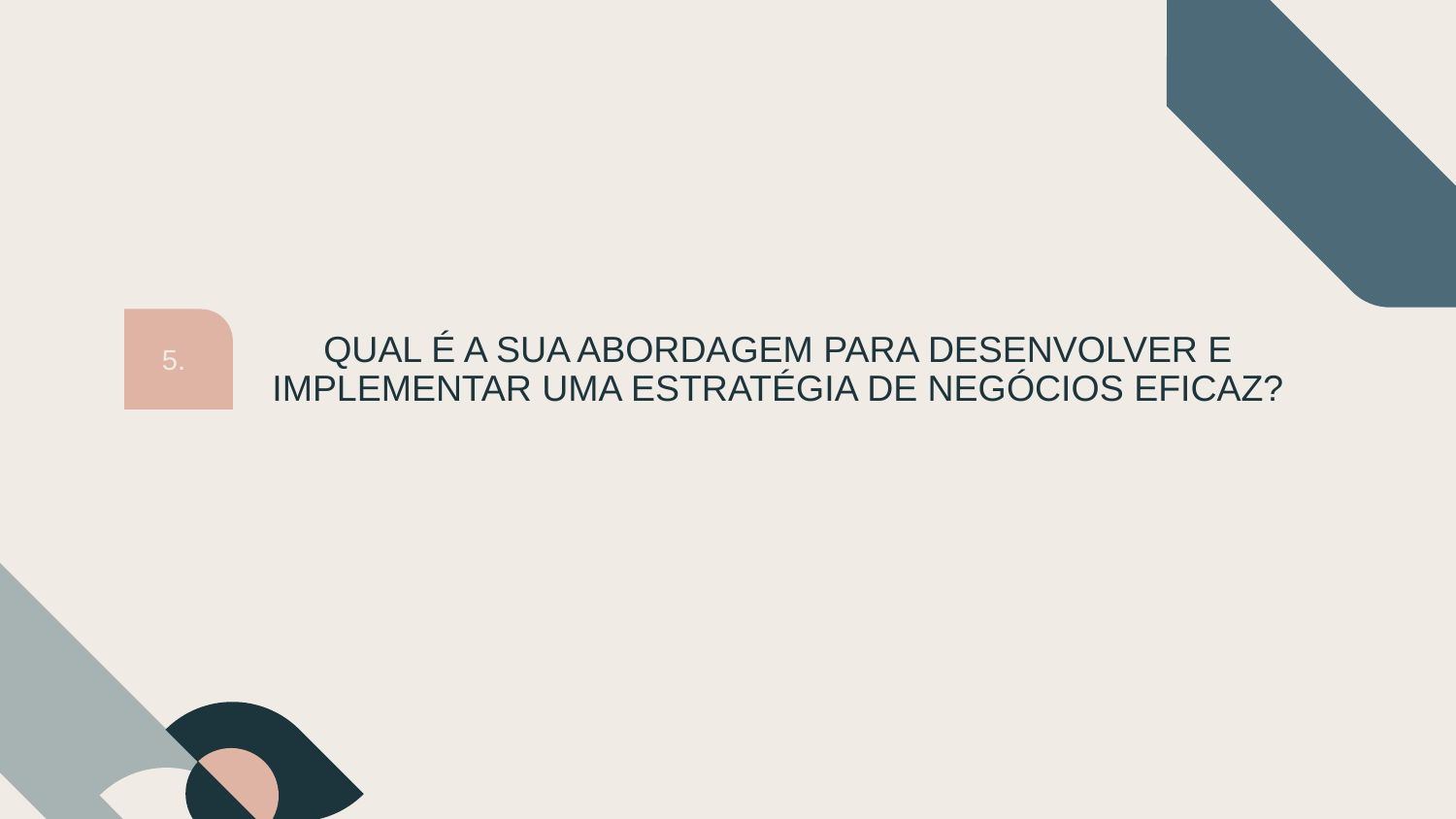

5.
QUAL É A SUA ABORDAGEM PARA DESENVOLVER E IMPLEMENTAR UMA ESTRATÉGIA DE NEGÓCIOS EFICAZ?